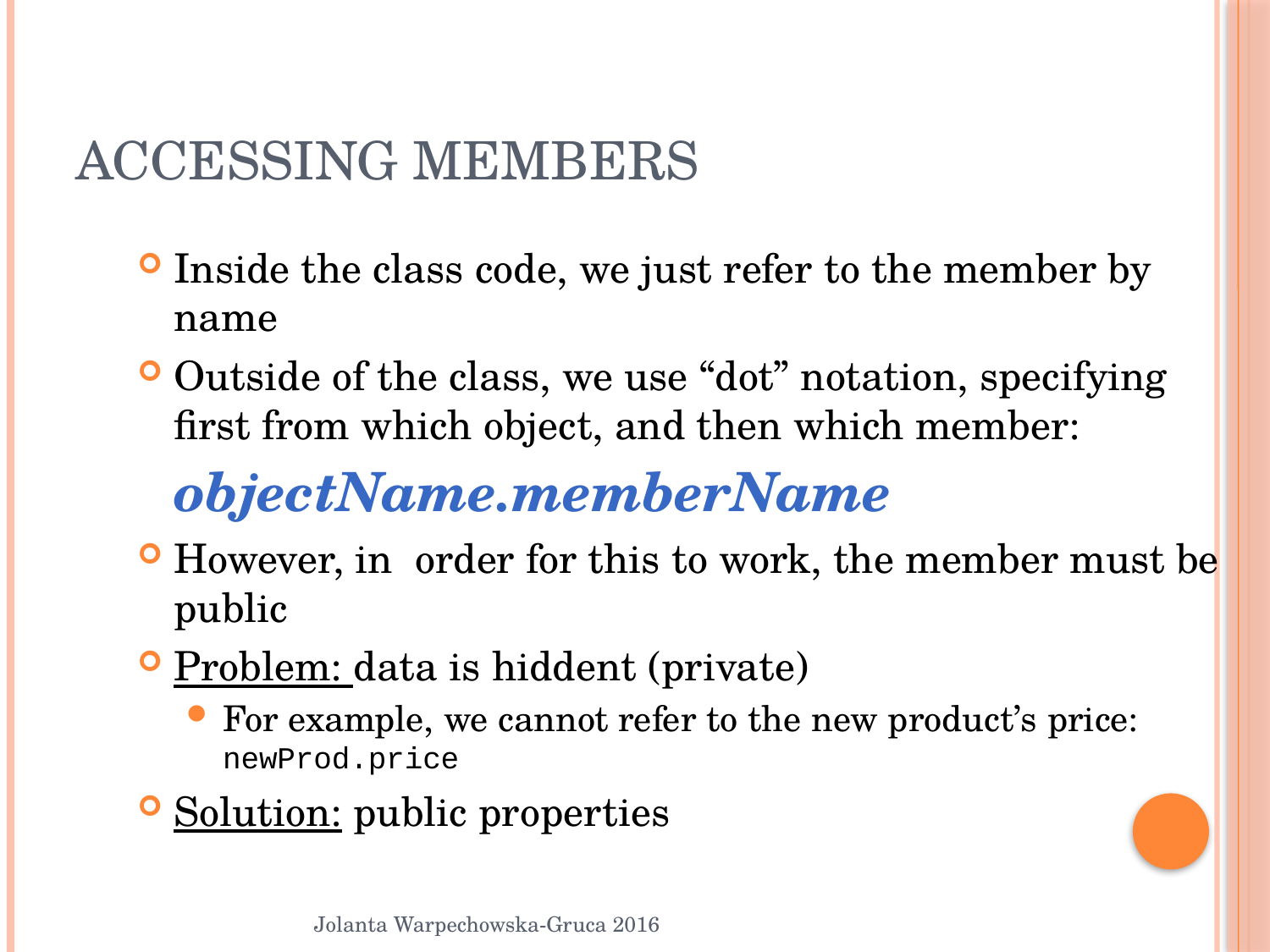

# Accessing Members
Inside the class code, we just refer to the member by name
Outside of the class, we use “dot” notation, specifying first from which object, and then which member:
		objectName.memberName
However, in  order for this to work, the member must be public
Problem: data is hiddent (private)
For example, we cannot refer to the new product’s price: newProd.price
Solution: public properties
Jolanta Warpechowska-Gruca 2016
13